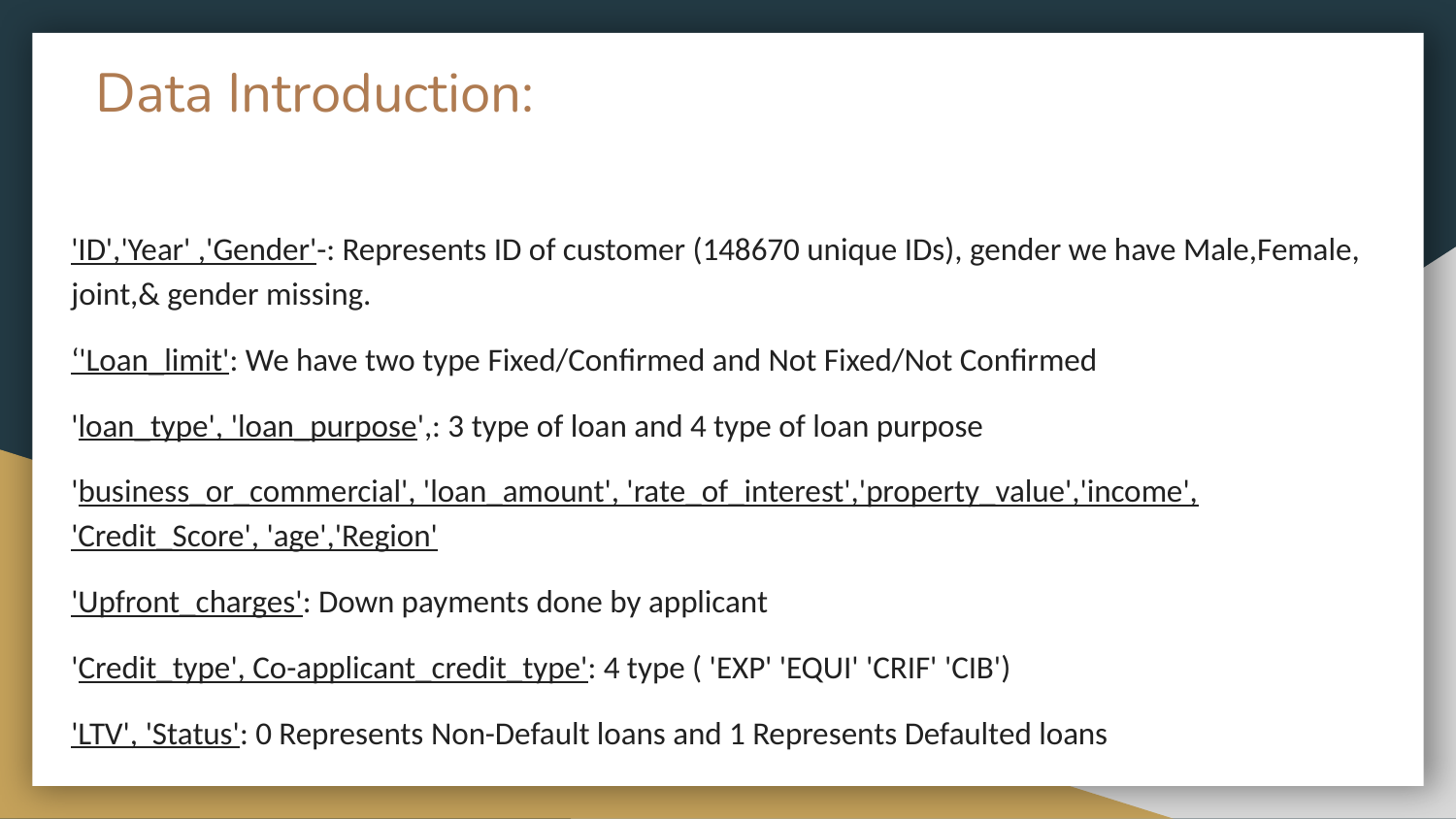

# Data Introduction:

'ID','Year' ,'Gender'-: Represents ID of customer (148670 unique IDs), gender we have Male,Female, joint,& gender missing.
‘'Loan_limit': We have two type Fixed/Confirmed and Not Fixed/Not Confirmed
'loan_type', 'loan_purpose',: 3 type of loan and 4 type of loan purpose
'business_or_commercial', 'loan_amount', 'rate_of_interest','property_value','income', 'Credit_Score', 'age','Region'
'Upfront_charges': Down payments done by applicant
'Credit_type', Co-applicant_credit_type': 4 type ( 'EXP' 'EQUI' 'CRIF' 'CIB')
'LTV', 'Status': 0 Represents Non-Default loans and 1 Represents Defaulted loans